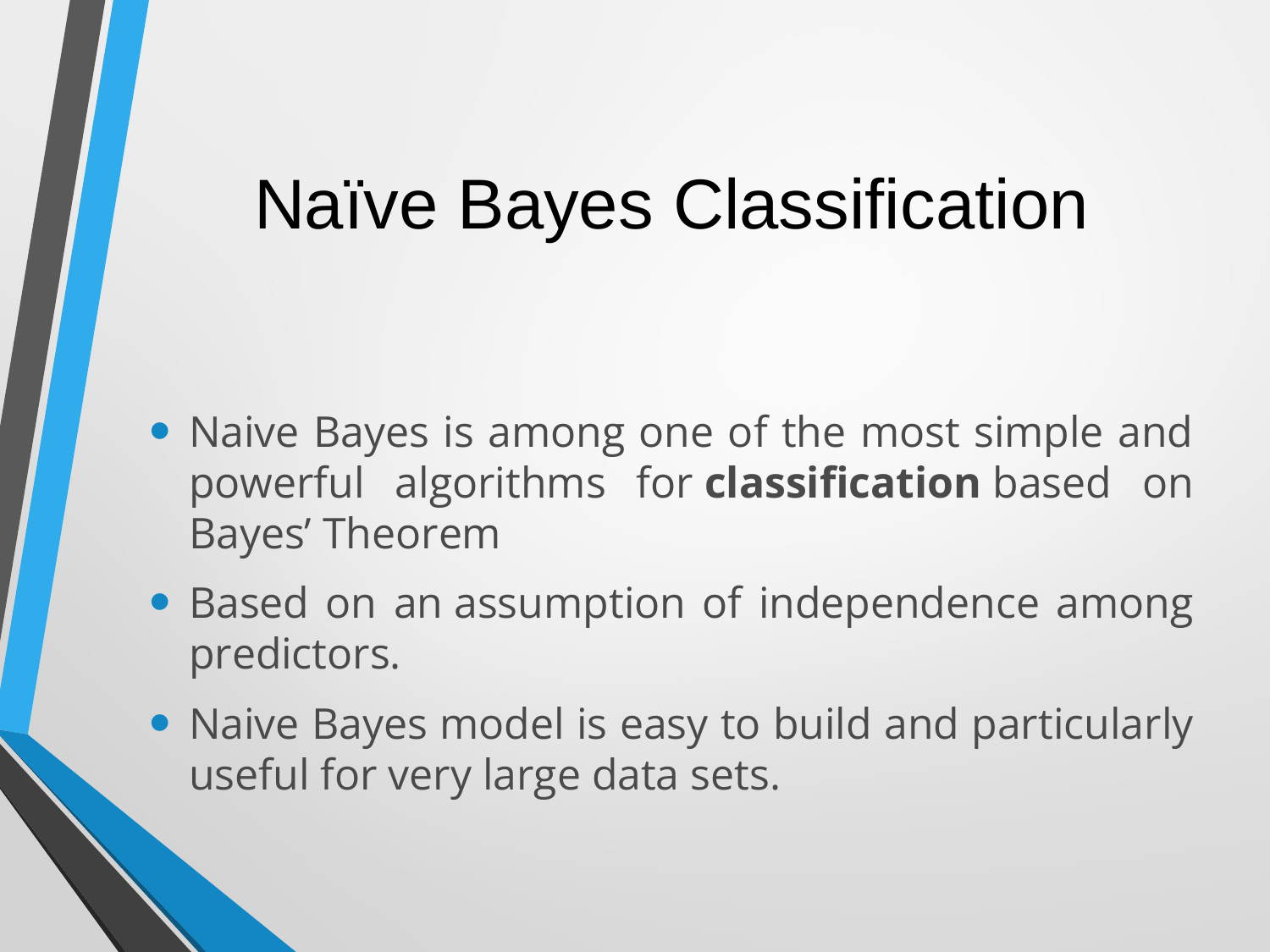

# Naïve Bayes Classification
Naive Bayes is among one of the most simple and powerful algorithms for classification based on Bayes’ Theorem
Based on an assumption of independence among predictors.
Naive Bayes model is easy to build and particularly useful for very large data sets.